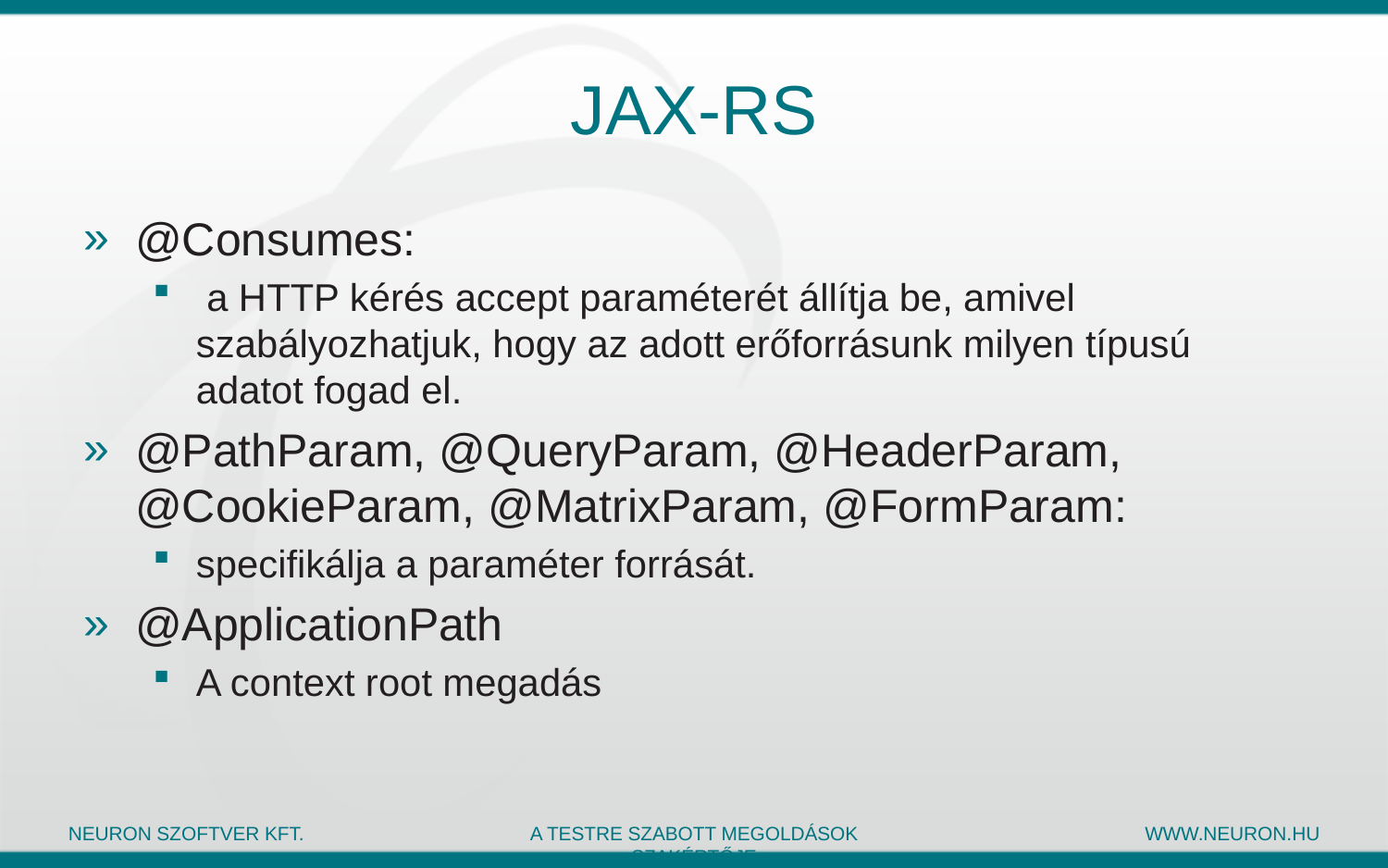

# JAX-rs
@Consumes:
 a HTTP kérés accept paraméterét állítja be, amivel szabályozhatjuk, hogy az adott erőforrásunk milyen típusú adatot fogad el.
@PathParam, @QueryParam, @HeaderParam, @CookieParam, @MatrixParam, @FormParam:
specifikálja a paraméter forrását.
@ApplicationPath
A context root megadás